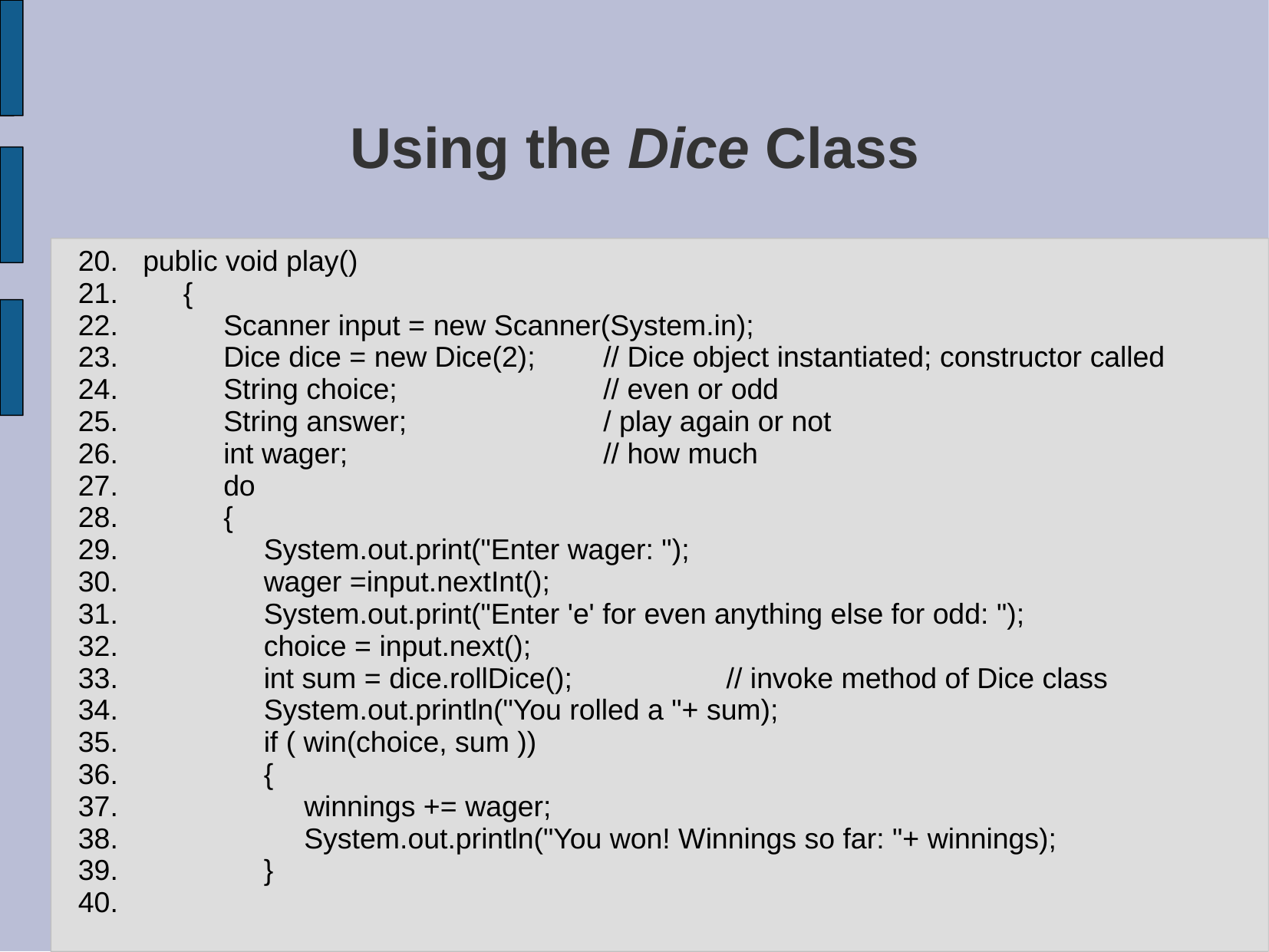

# Using the Dice Class
public void play()
     {
          Scanner input = new Scanner(System.in);
          Dice dice = new Dice(2);	// Dice object instantiated; constructor called
          String choice;		// even or odd
          String answer;		/ play again or not
          int wager;			// how much
          do
          {
               System.out.print("Enter wager: ");
               wager =input.nextInt();
               System.out.print("Enter 'e' for even anything else for odd: ");
               choice = input.next();
               int sum = dice.rollDice();		 // invoke method of Dice class
               System.out.println("You rolled a "+ sum);
               if ( win(choice, sum ))
               {
                    winnings += wager;
                    System.out.println("You won! Winnings so far: "+ winnings);
               }